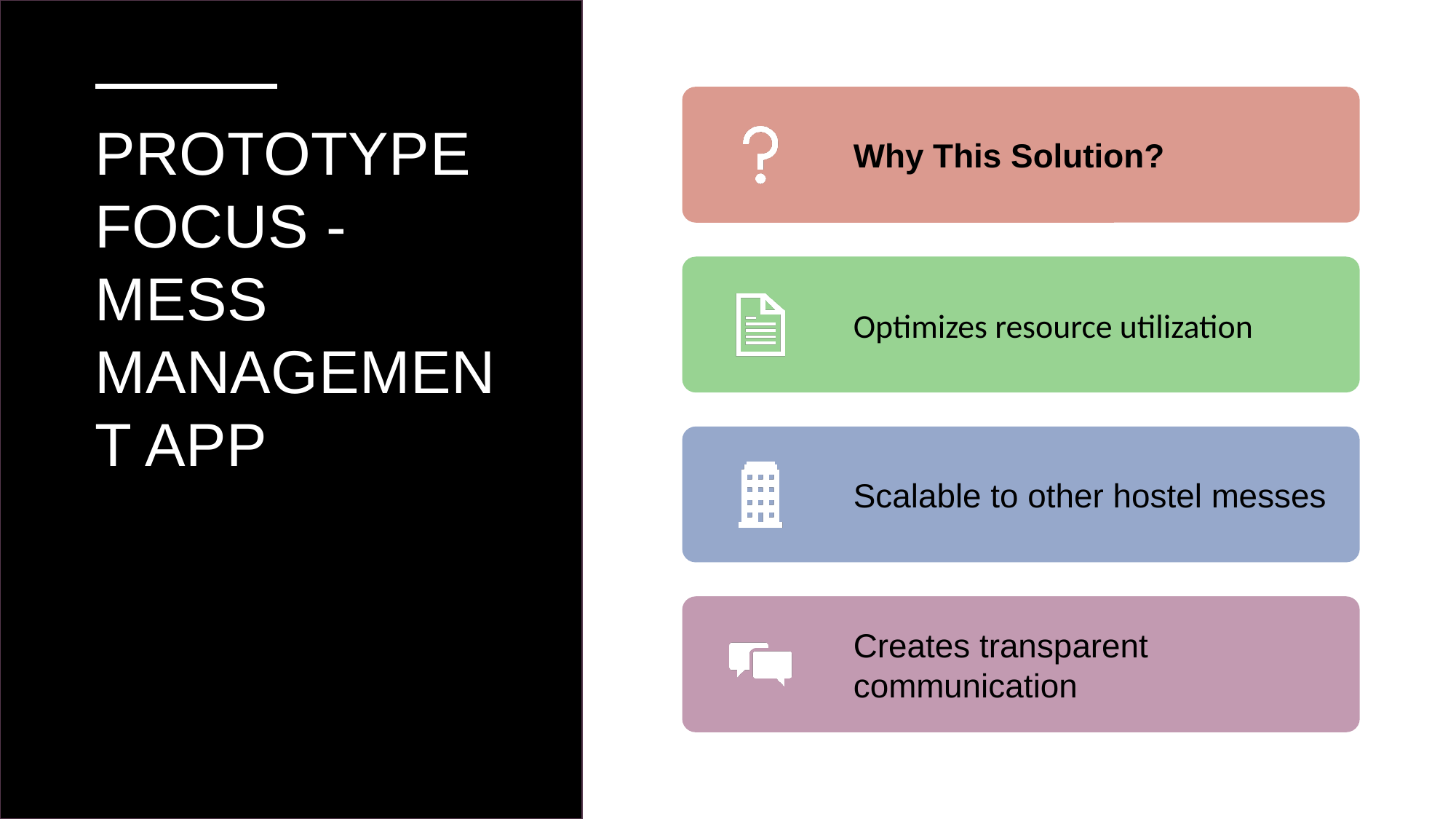

Why This Solution?
Optimizes resource utilization
Scalable to other hostel messes
Creates transparent communication
# Prototype Focus - Mess Management App